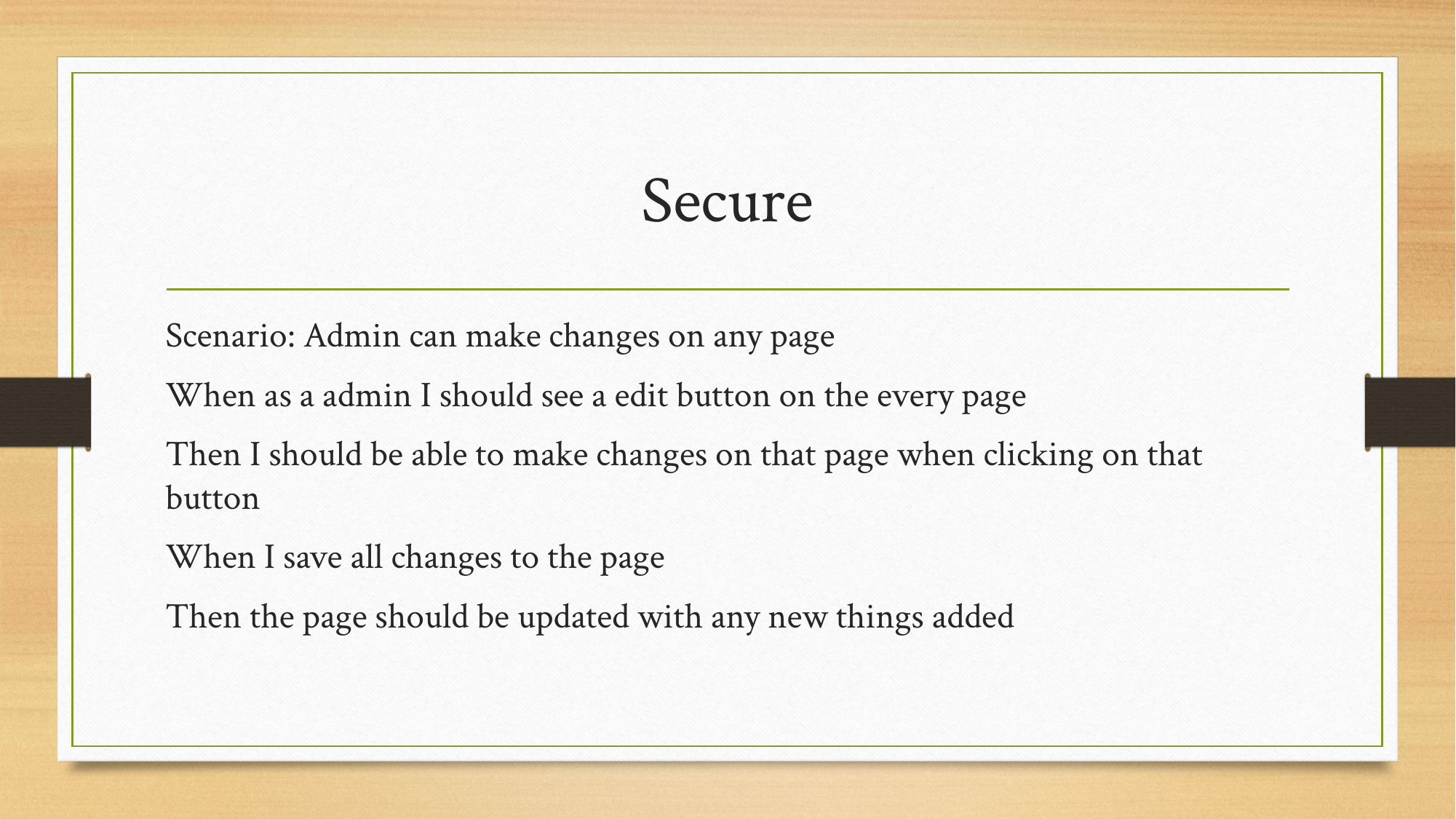

# Secure
Scenario: Admin can make changes on any page
When as a admin I should see a edit button on the every page
Then I should be able to make changes on that page when clicking on that  button
When I save all changes to the page
Then the page should be updated with any new things added